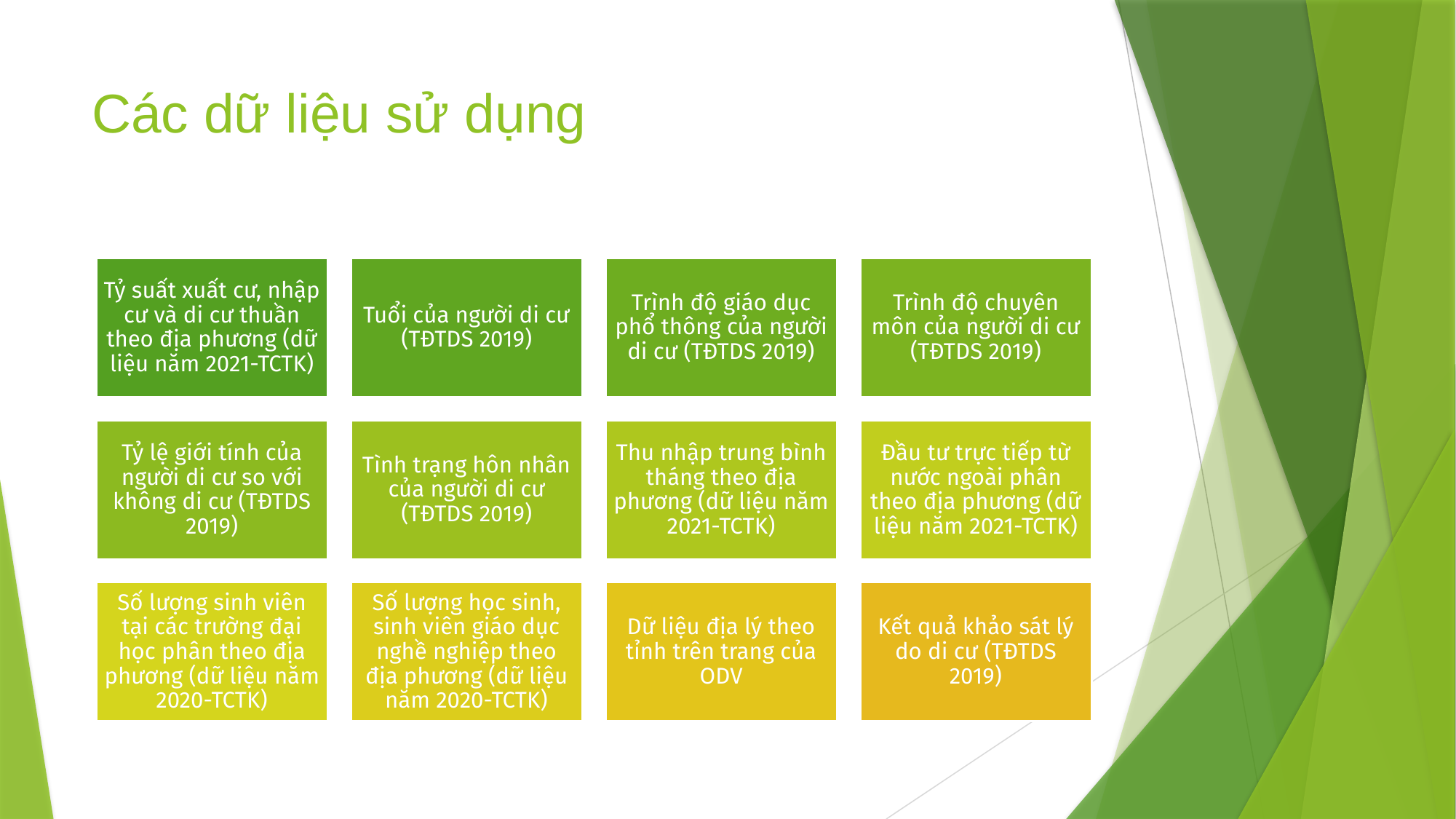

# Các dữ liệu sử dụng
Tỷ suất xuất cư, nhập cư và di cư thuần theo địa phương (dữ liệu năm 2021-TCTK)
Tuổi của người di cư (TĐTDS 2019)
Trình độ giáo dục phổ thông của người di cư (TĐTDS 2019)
Trình độ chuyên môn của người di cư (TĐTDS 2019)
Tỷ lệ giới tính của người di cư so với không di cư (TĐTDS 2019)
Tình trạng hôn nhân của người di cư (TĐTDS 2019)
Thu nhập trung bình tháng theo địa phương (dữ liệu năm 2021-TCTK)
Đầu tư trực tiếp từ nước ngoài phân theo địa phương (dữ liệu năm 2021-TCTK)
Số lượng sinh viên tại các trường đại học phân theo địa phương (dữ liệu năm 2020-TCTK)
Số lượng học sinh, sinh viên giáo dục nghề nghiệp theo địa phương (dữ liệu năm 2020-TCTK)
Dữ liệu địa lý theo tỉnh trên trang của ODV
Kết quả khảo sát lý do di cư (TĐTDS 2019)